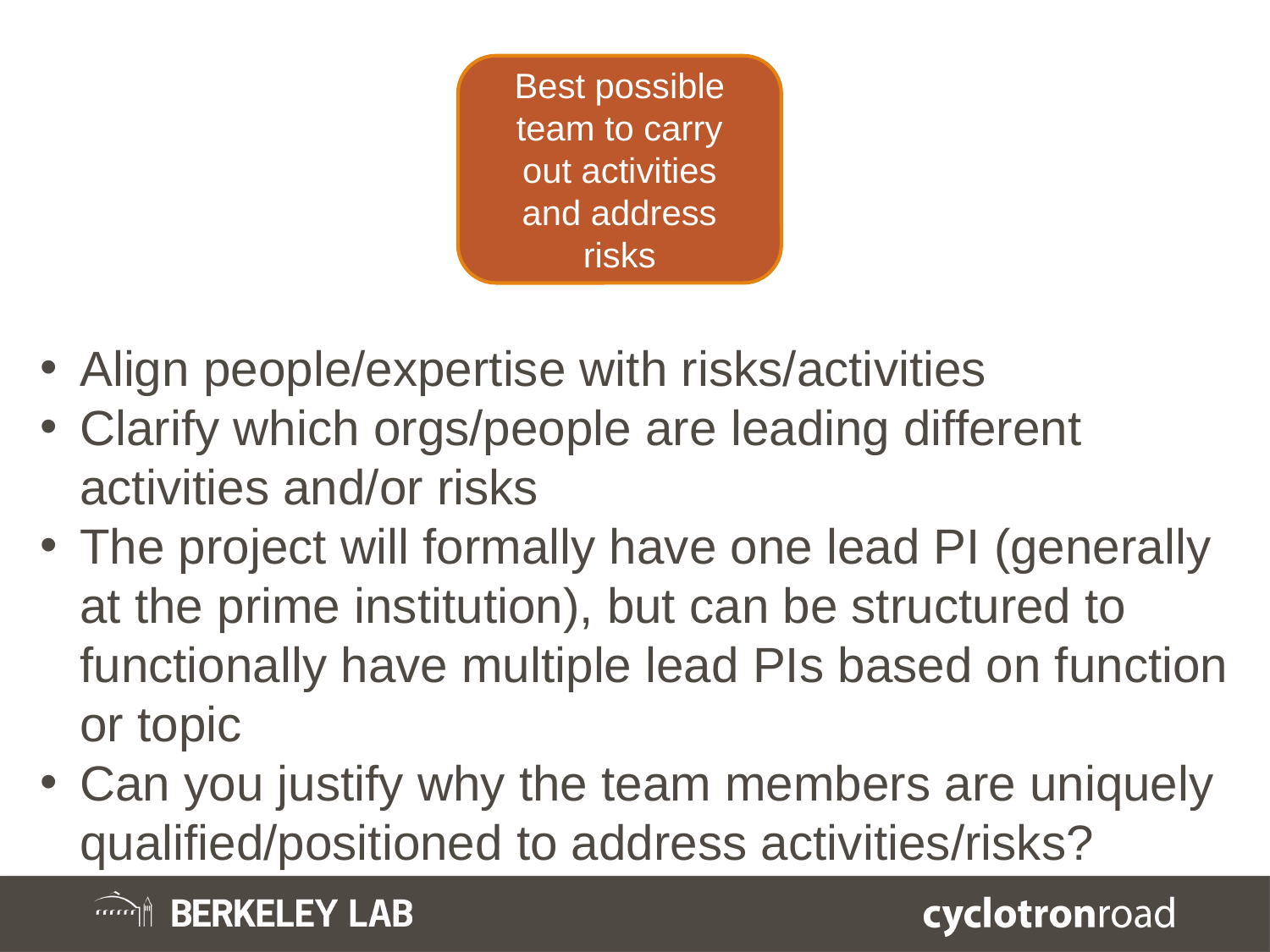

Best possible team to carry out activities and address risks
Align people/expertise with risks/activities
Clarify which orgs/people are leading different activities and/or risks
The project will formally have one lead PI (generally at the prime institution), but can be structured to functionally have multiple lead PIs based on function or topic
Can you justify why the team members are uniquely qualified/positioned to address activities/risks?